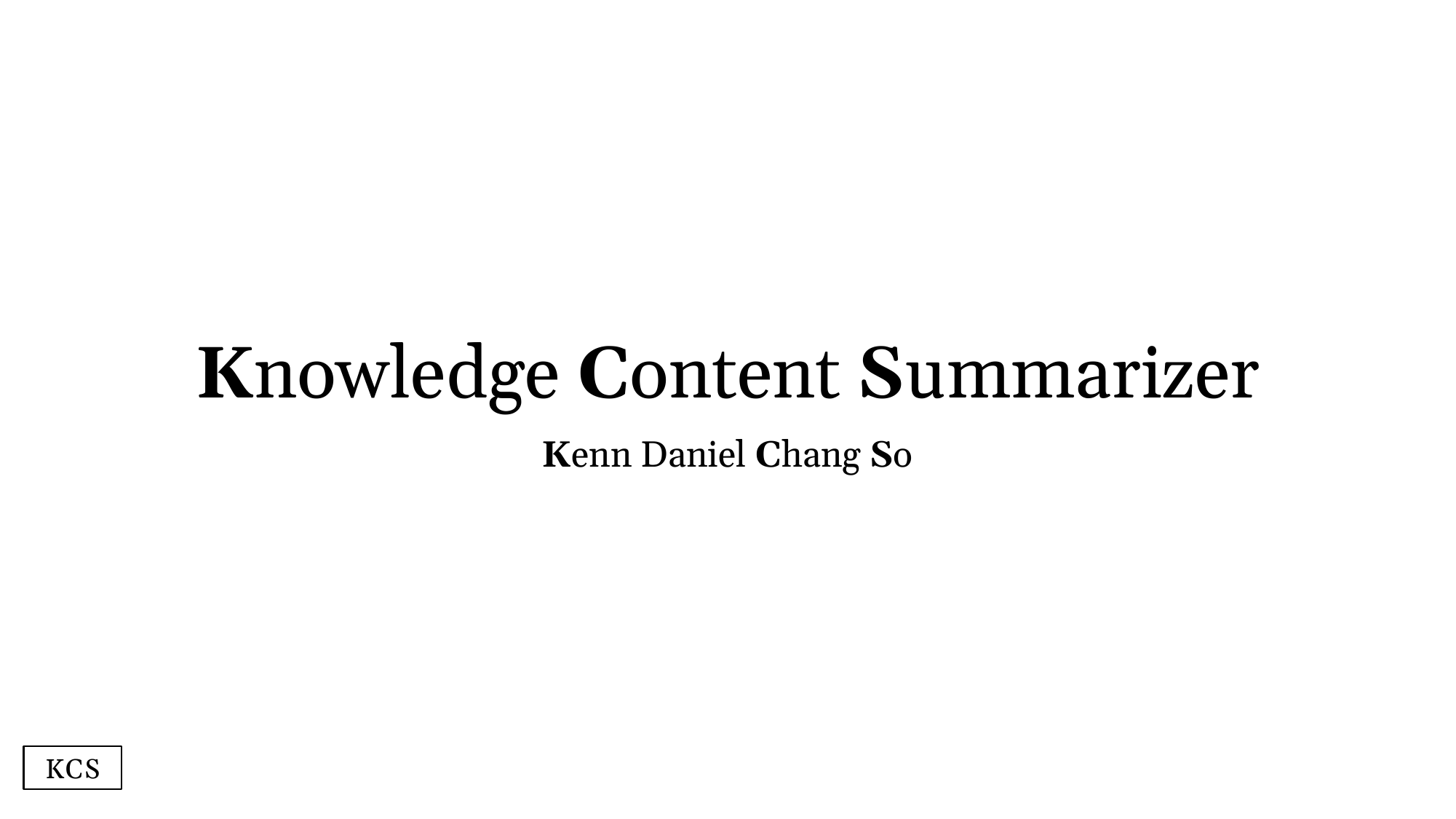

# Knowledge Content Summarizer
Kenn Daniel Chang So